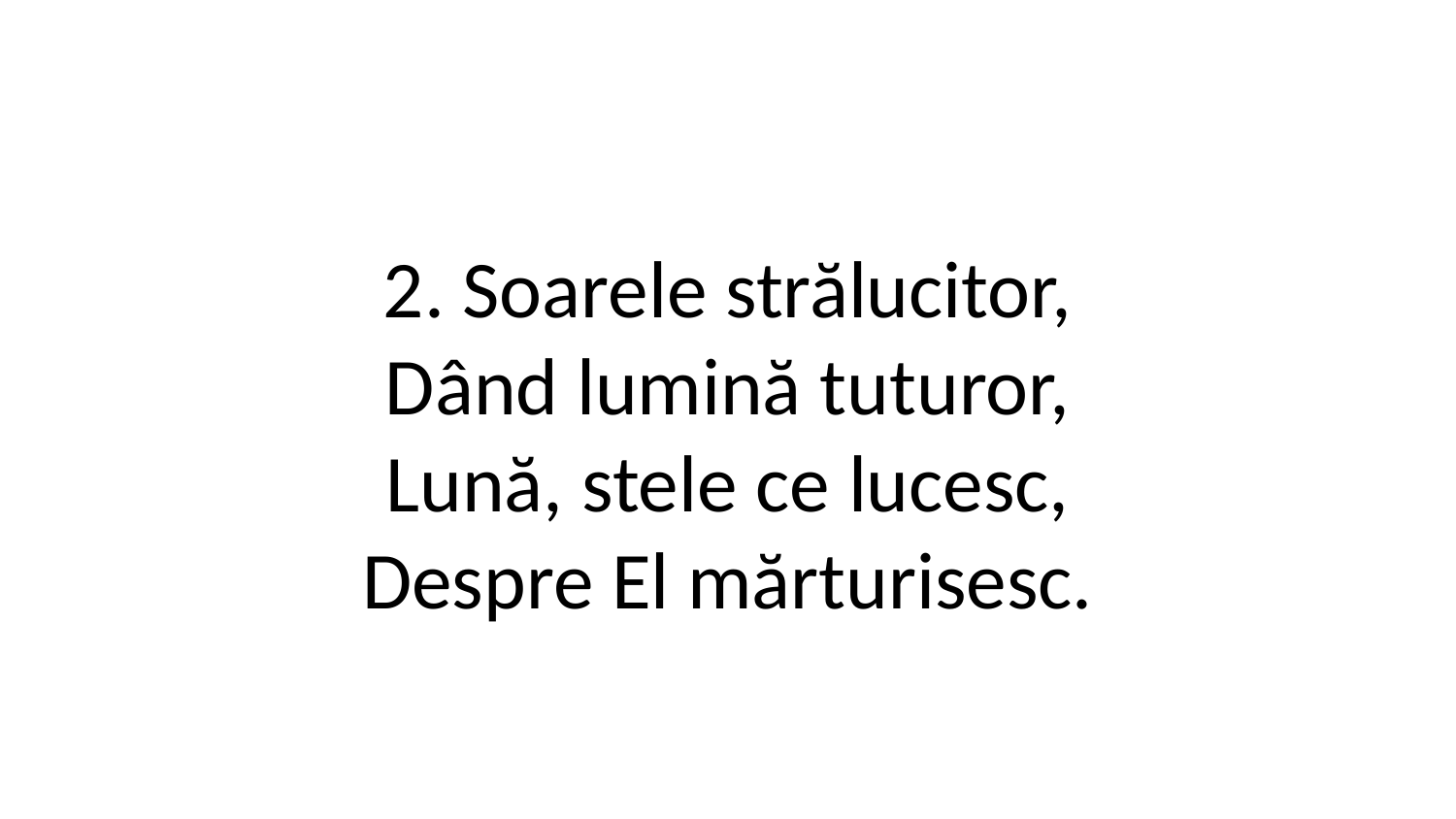

2. Soarele strălucitor,
Dând lumină tuturor,
Lună, stele ce lucesc,
Despre El mărturisesc.